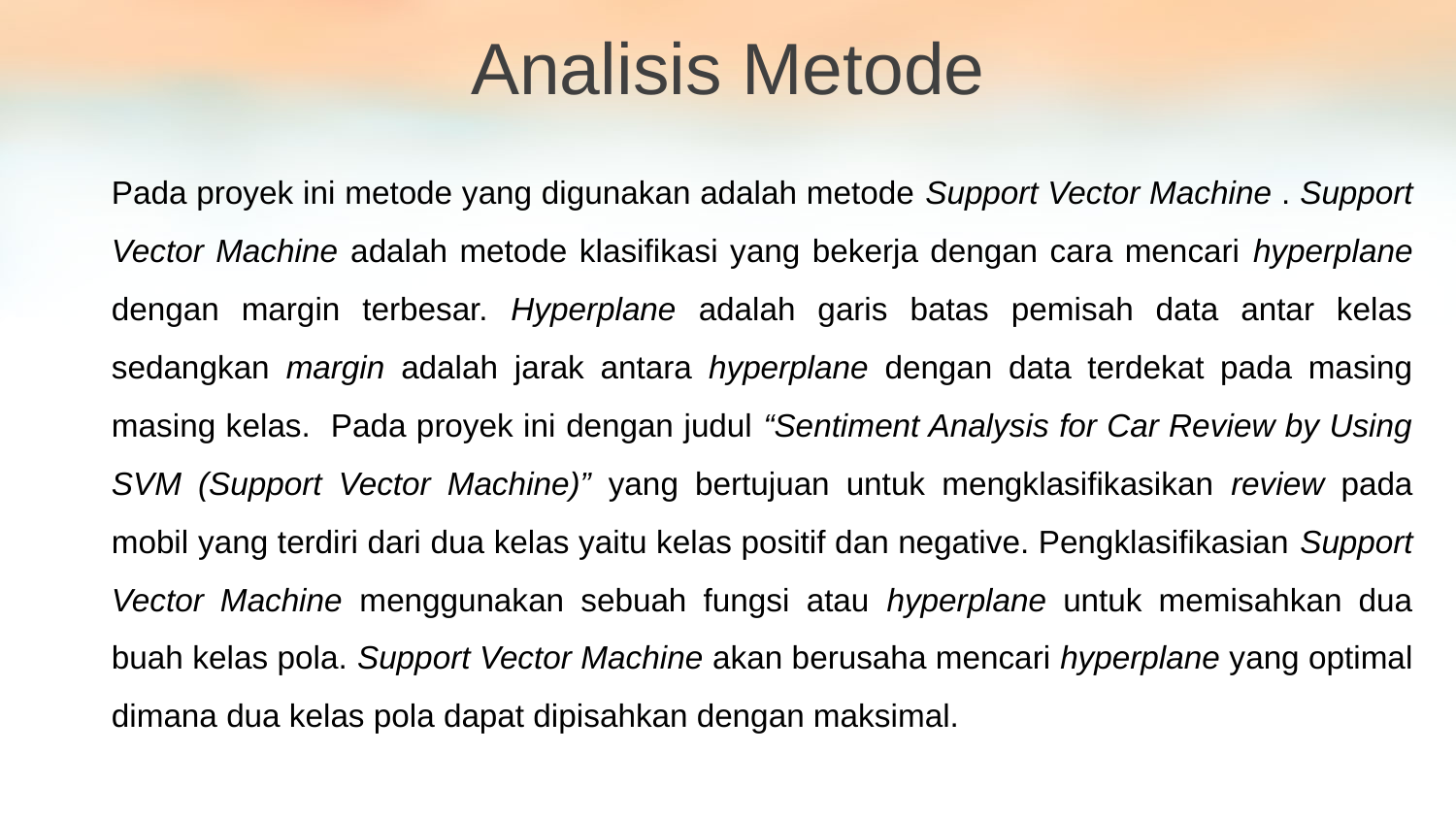

Analisis Metode
Pada proyek ini metode yang digunakan adalah metode Support Vector Machine . Support Vector Machine adalah metode klasifikasi yang bekerja dengan cara mencari hyperplane dengan margin terbesar. Hyperplane adalah garis batas pemisah data antar kelas sedangkan margin adalah jarak antara hyperplane dengan data terdekat pada masing masing kelas.  Pada proyek ini dengan judul “Sentiment Analysis for Car Review by Using SVM (Support Vector Machine)” yang bertujuan untuk mengklasifikasikan review pada mobil yang terdiri dari dua kelas yaitu kelas positif dan negative. Pengklasifikasian Support Vector Machine menggunakan sebuah fungsi atau hyperplane untuk memisahkan dua buah kelas pola. Support Vector Machine akan berusaha mencari hyperplane yang optimal dimana dua kelas pola dapat dipisahkan dengan maksimal.